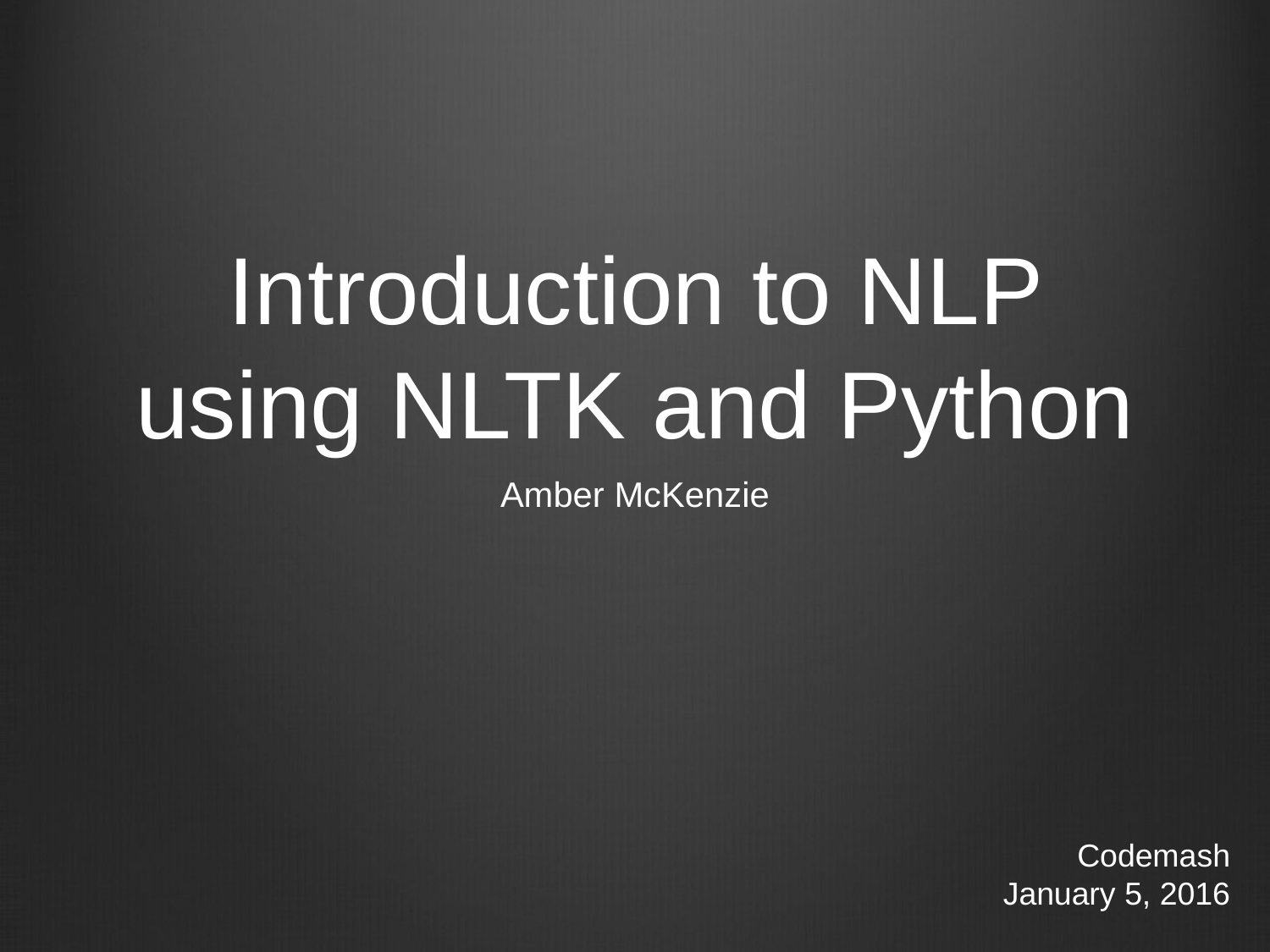

# Introduction to NLP using NLTK and Python
Amber McKenzie
Codemash
January 5, 2016